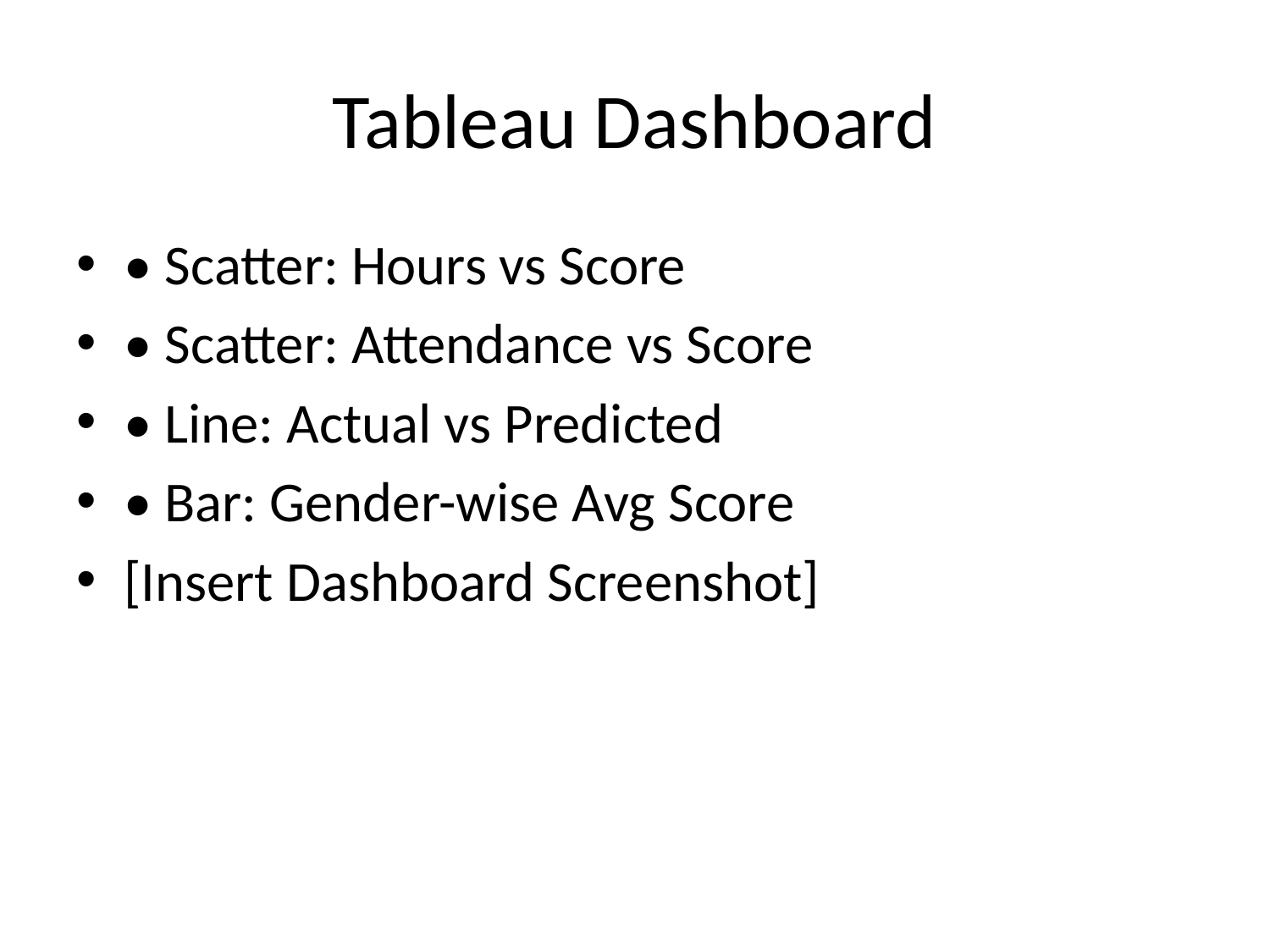

# Tableau Dashboard
• Scatter: Hours vs Score
• Scatter: Attendance vs Score
• Line: Actual vs Predicted
• Bar: Gender-wise Avg Score
[Insert Dashboard Screenshot]